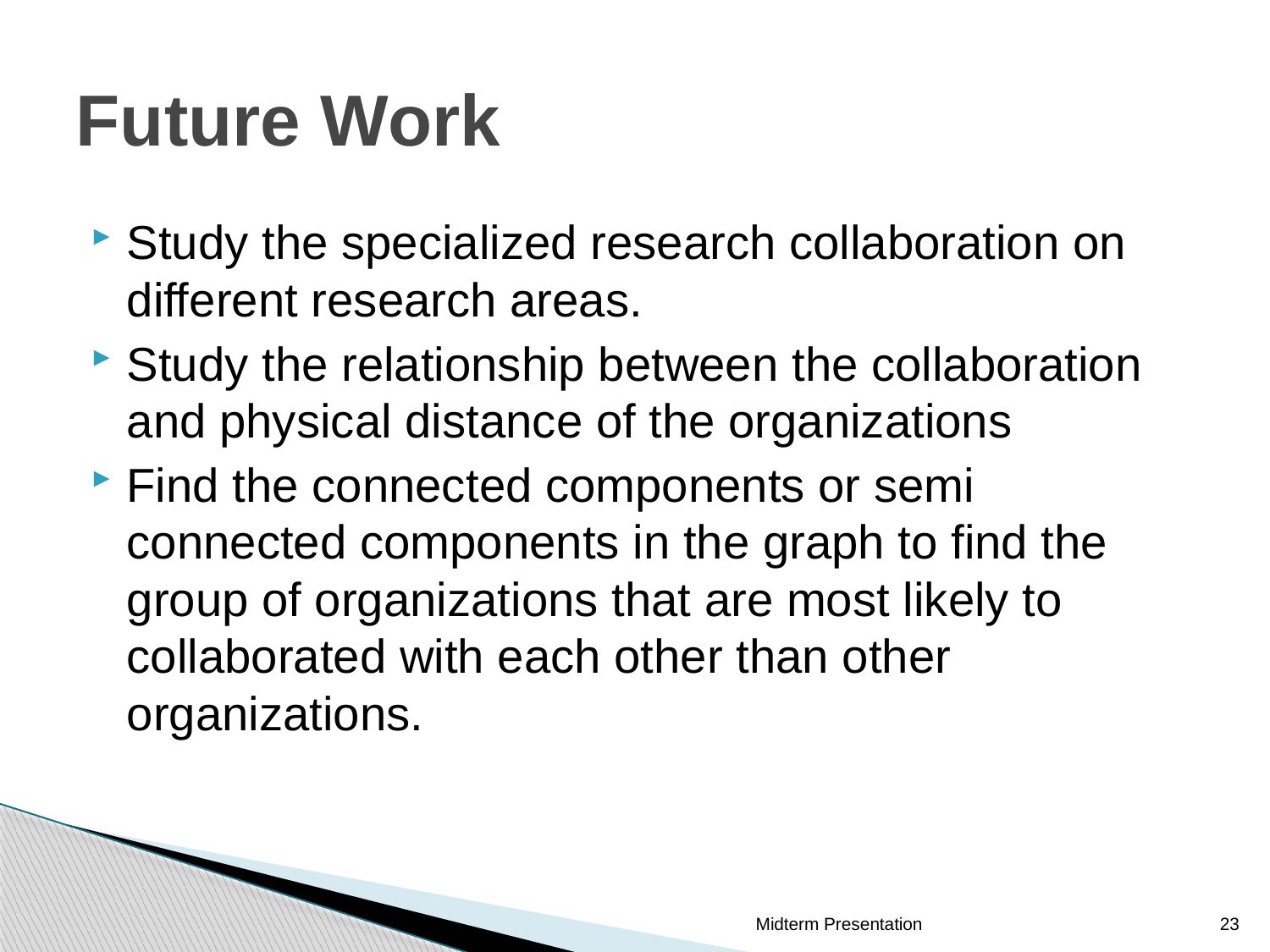

# Future Work
Study the specialized research collaboration on different research areas.
Study the relationship between the collaboration and physical distance of the organizations
Find the connected components or semi connected components in the graph to find the group of organizations that are most likely to collaborated with each other than other organizations.

Midterm Presentation
23